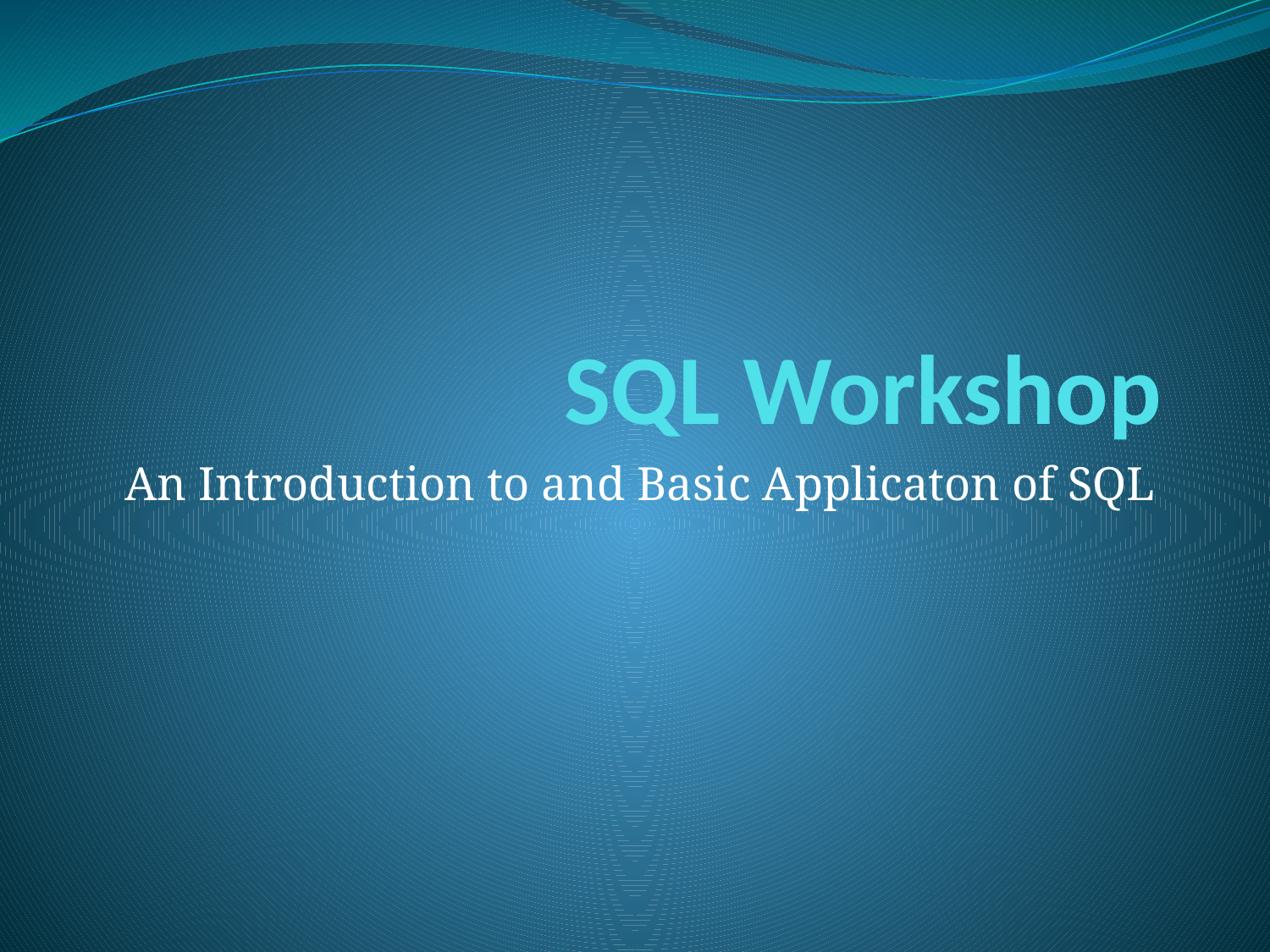

# SQL Workshop
An Introduction to and Basic Applicaton of SQL